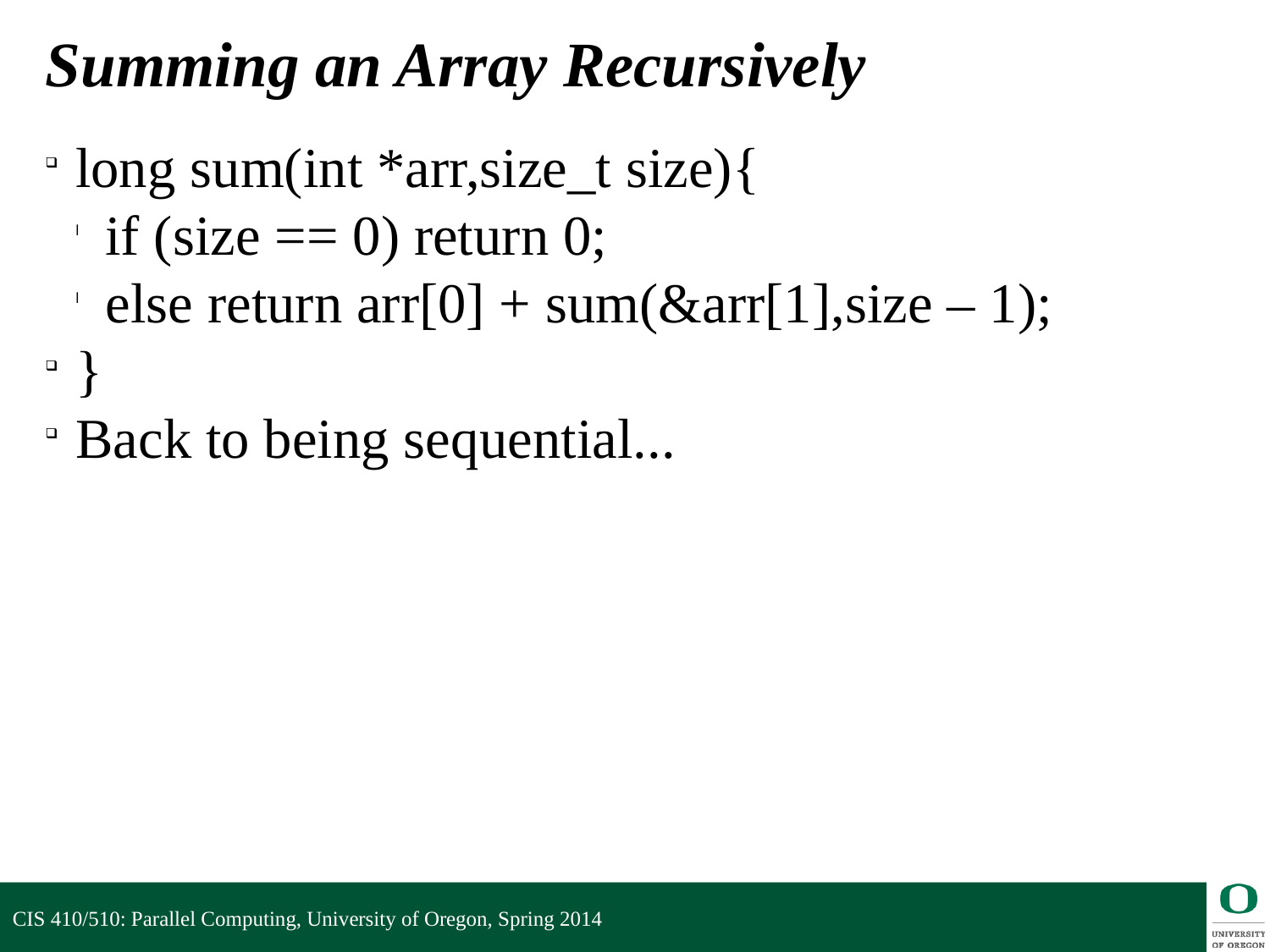

Summing an Array Recursively
long sum(int *arr,size_t size){
if (size == 0) return 0;
else return arr[0] + sum(&arr[1],size – 1);
}
Back to being sequential...

CIS 410/510: Parallel Computing, University of Oregon, Spring 2014